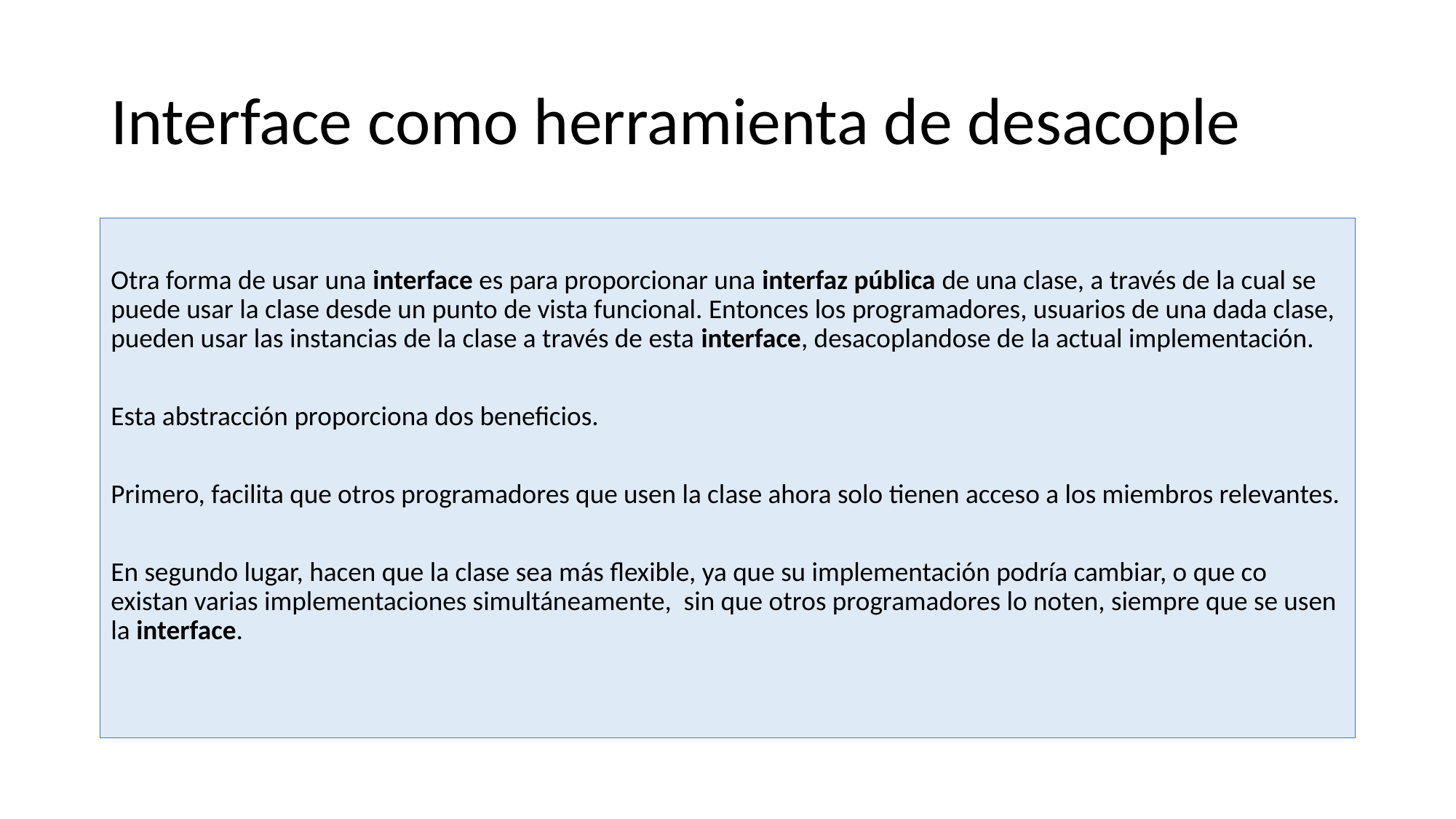

# Interface como herramienta de desacople

Otra forma de usar una interface es para proporcionar una interfaz pública de una clase, a través de la cual se puede usar la clase desde un punto de vista funcional. Entonces los programadores, usuarios de una dada clase, pueden usar las instancias de la clase a través de esta interface, desacoplandose de la actual implementación.

Esta abstracción proporciona dos beneficios.

Primero, facilita que otros programadores que usen la clase ahora solo tienen acceso a los miembros relevantes.

En segundo lugar, hacen que la clase sea más flexible, ya que su implementación podría cambiar, o que co existan varias implementaciones simultáneamente,  sin que otros programadores lo noten, siempre que se usen la interface.